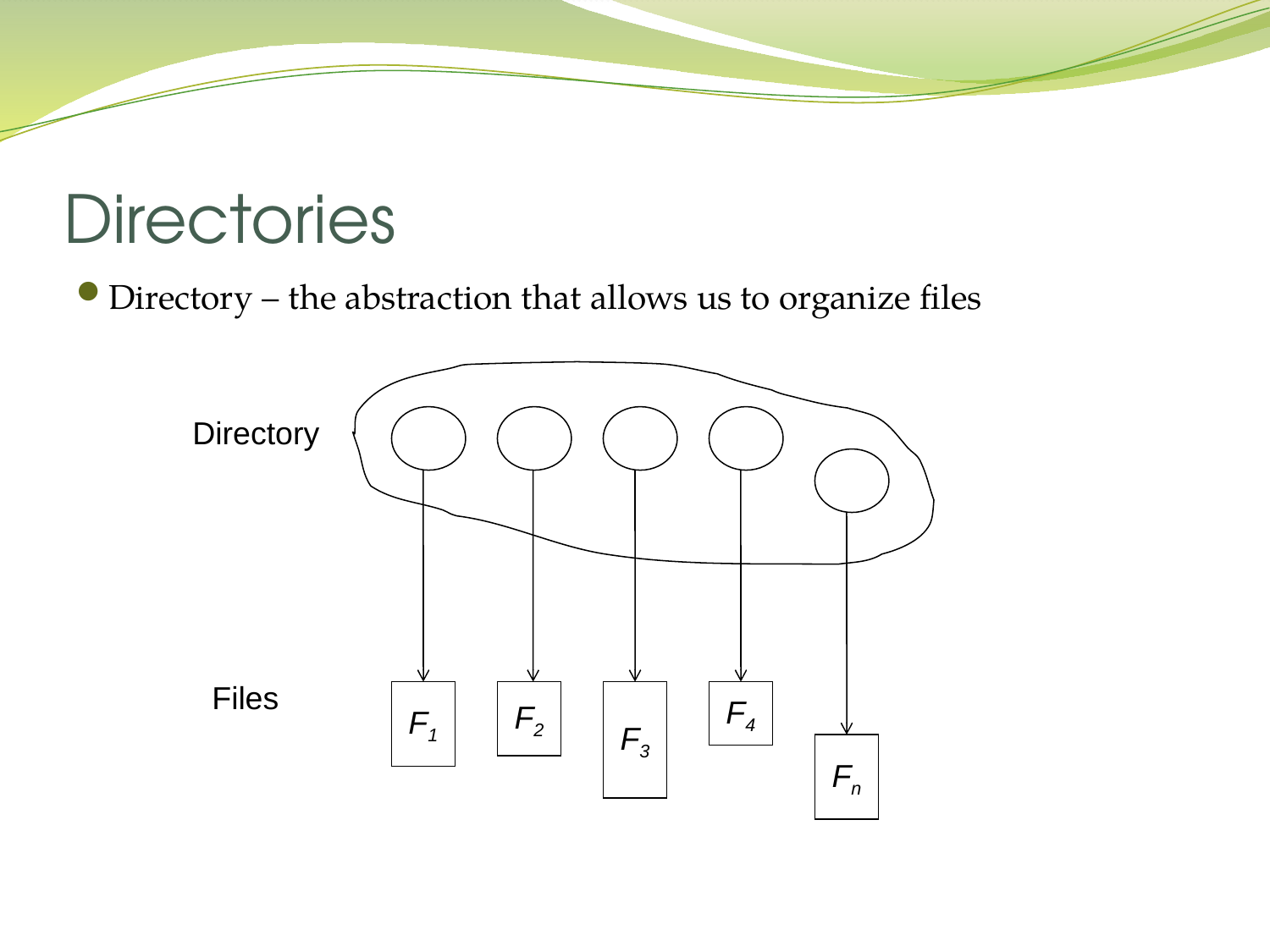

# Directories
Directory – the abstraction that allows us to organize files

Directory

Files
F1
F2
F3
F4
Fn